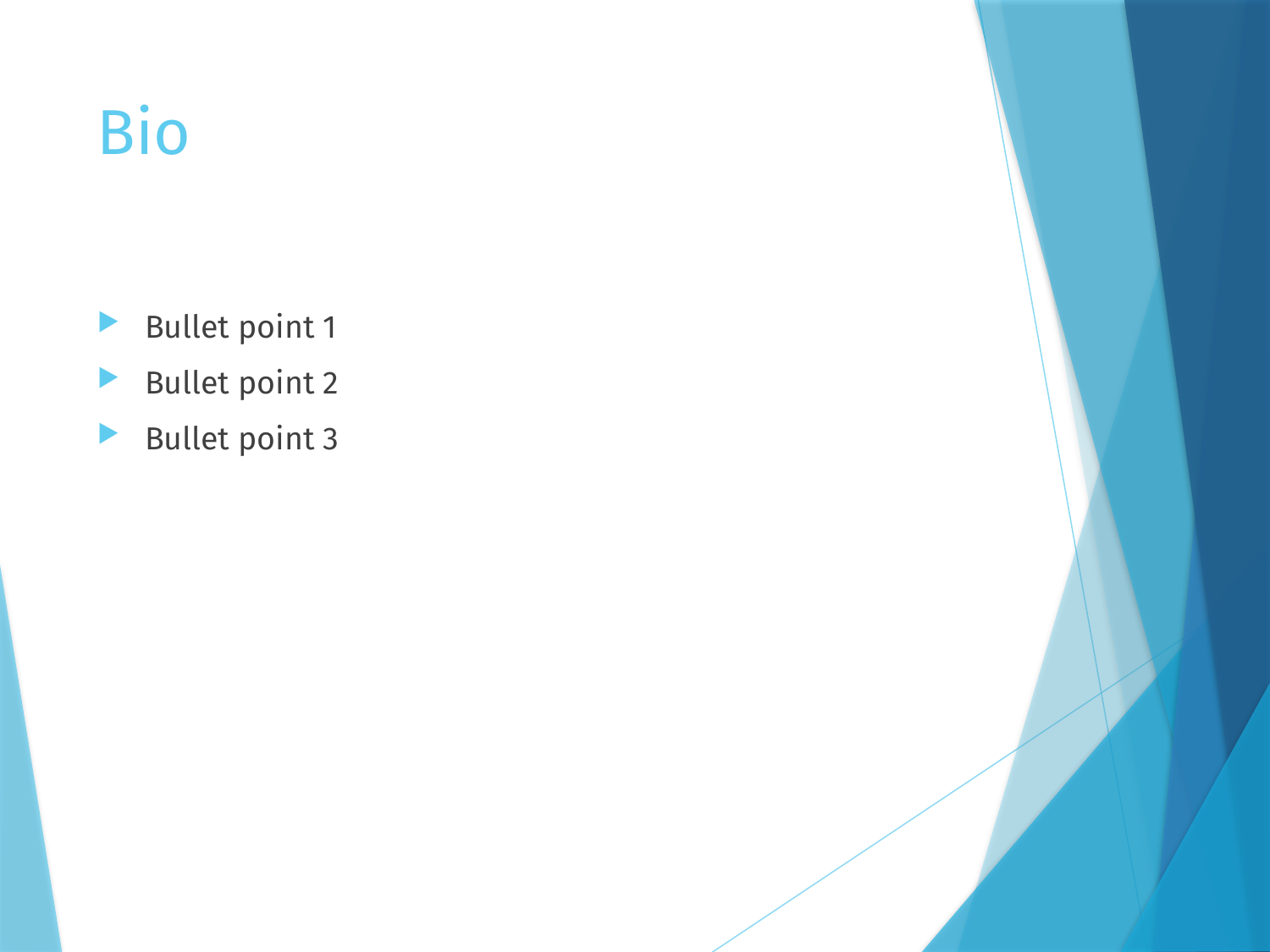

# Bio
Bullet point 1
Bullet point 2
Bullet point 3